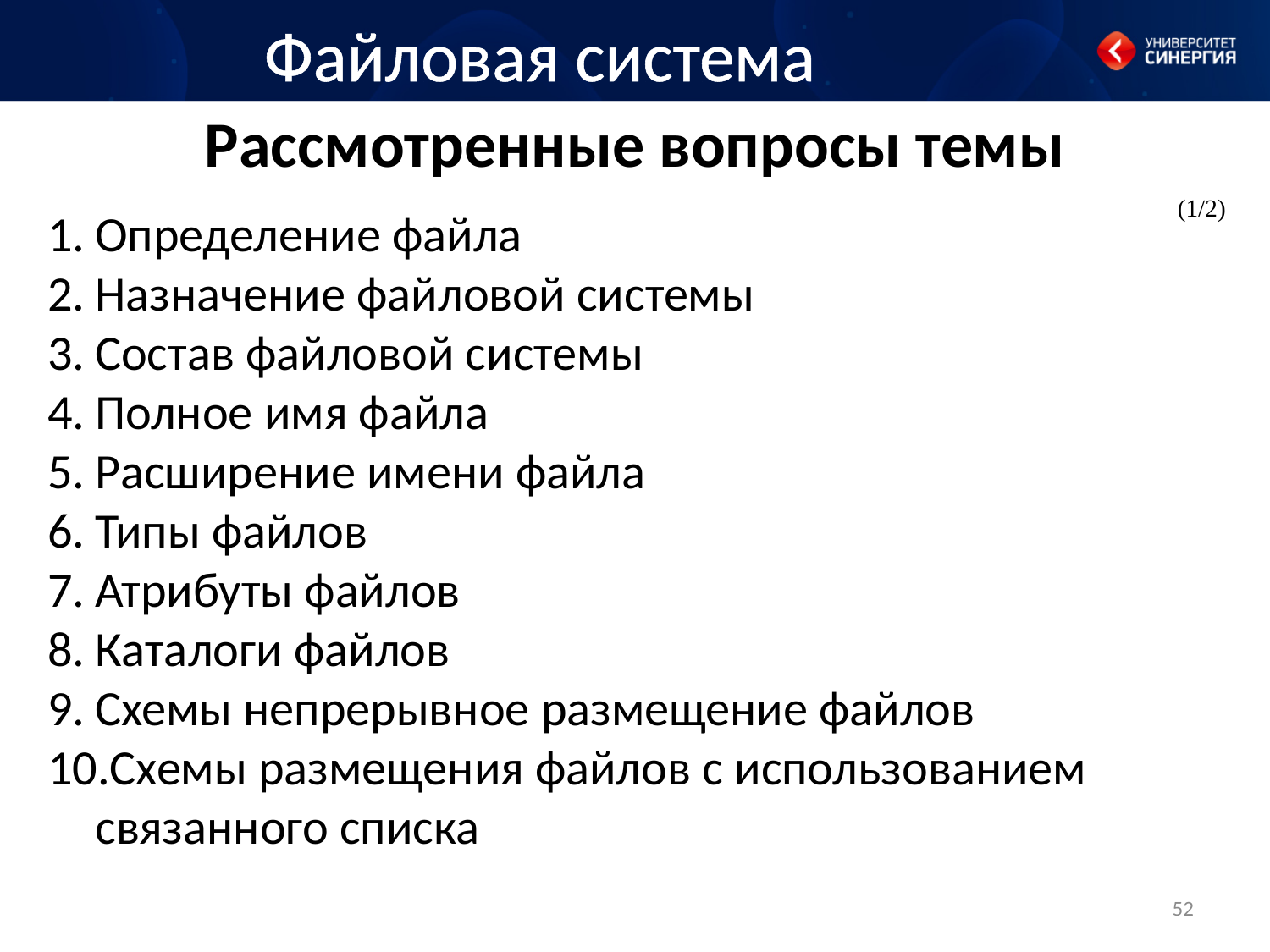

Файловая система
# Рассмотренные вопросы темы
(1/2)
Определение файла
Назначение файловой системы
Состав файловой системы
Полное имя файла
Расширение имени файла
Типы файлов
Атрибуты файлов
Каталоги файлов
Схемы непрерывное размещение файлов
Схемы размещения файлов с использованием связанного списка
52